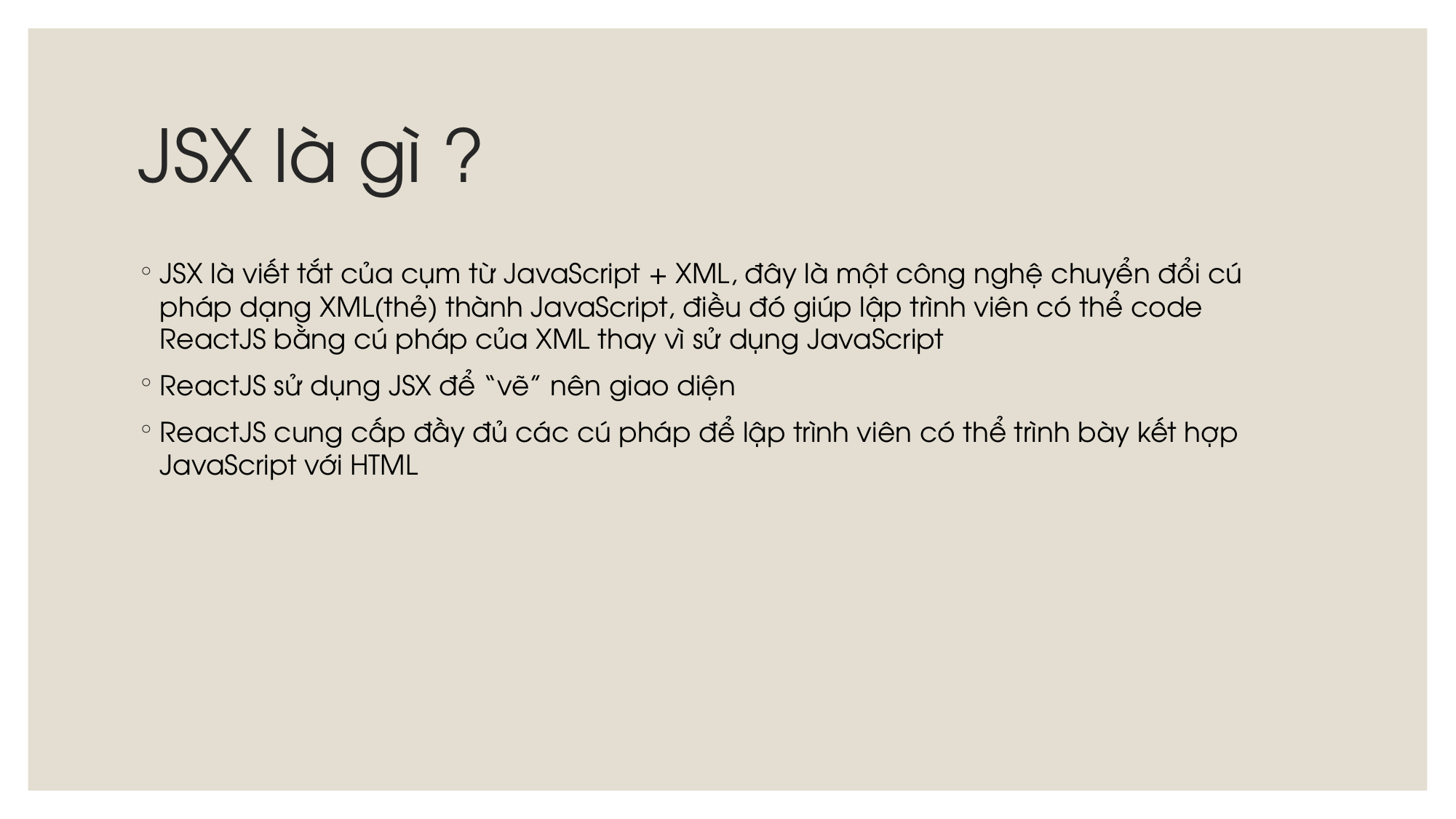

# JSX là gì ?
JSX là viết tắt của cụm từ JavaScript + XML, đây là một công nghệ chuyển đổi cú pháp dạng XML(thẻ) thành JavaScript, điều đó giúp lập trình viên có thể code ReactJS bằng cú pháp của XML thay vì sử dụng JavaScript
ReactJS sử dụng JSX để “vẽ” nên giao diện
ReactJS cung cấp đầy đủ các cú pháp để lập trình viên có thể trình bày kết hợp JavaScript với HTML